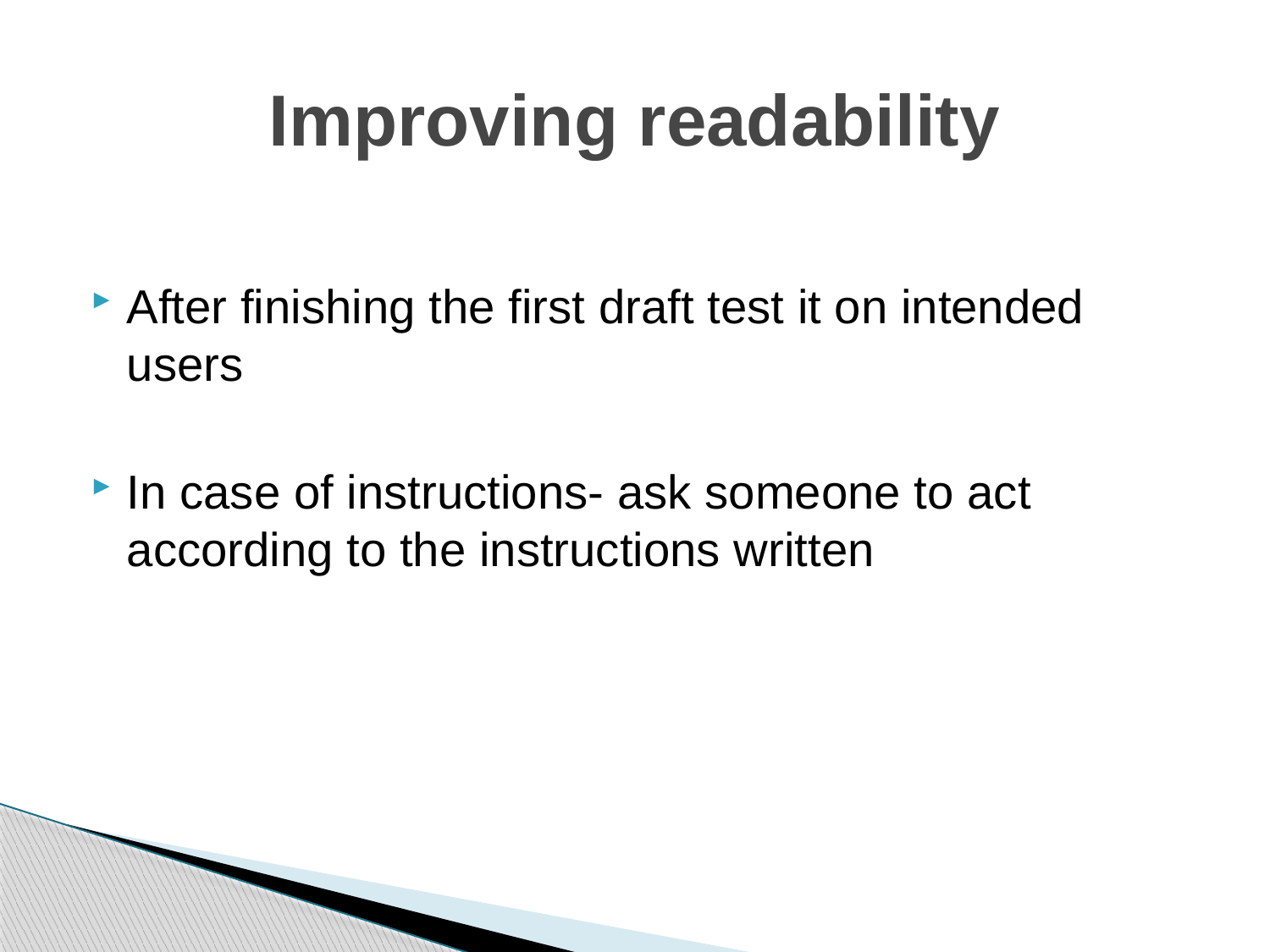

# Improving readability

After finishing the first draft test it on intended users

In case of instructions- ask someone to act according to the instructions written